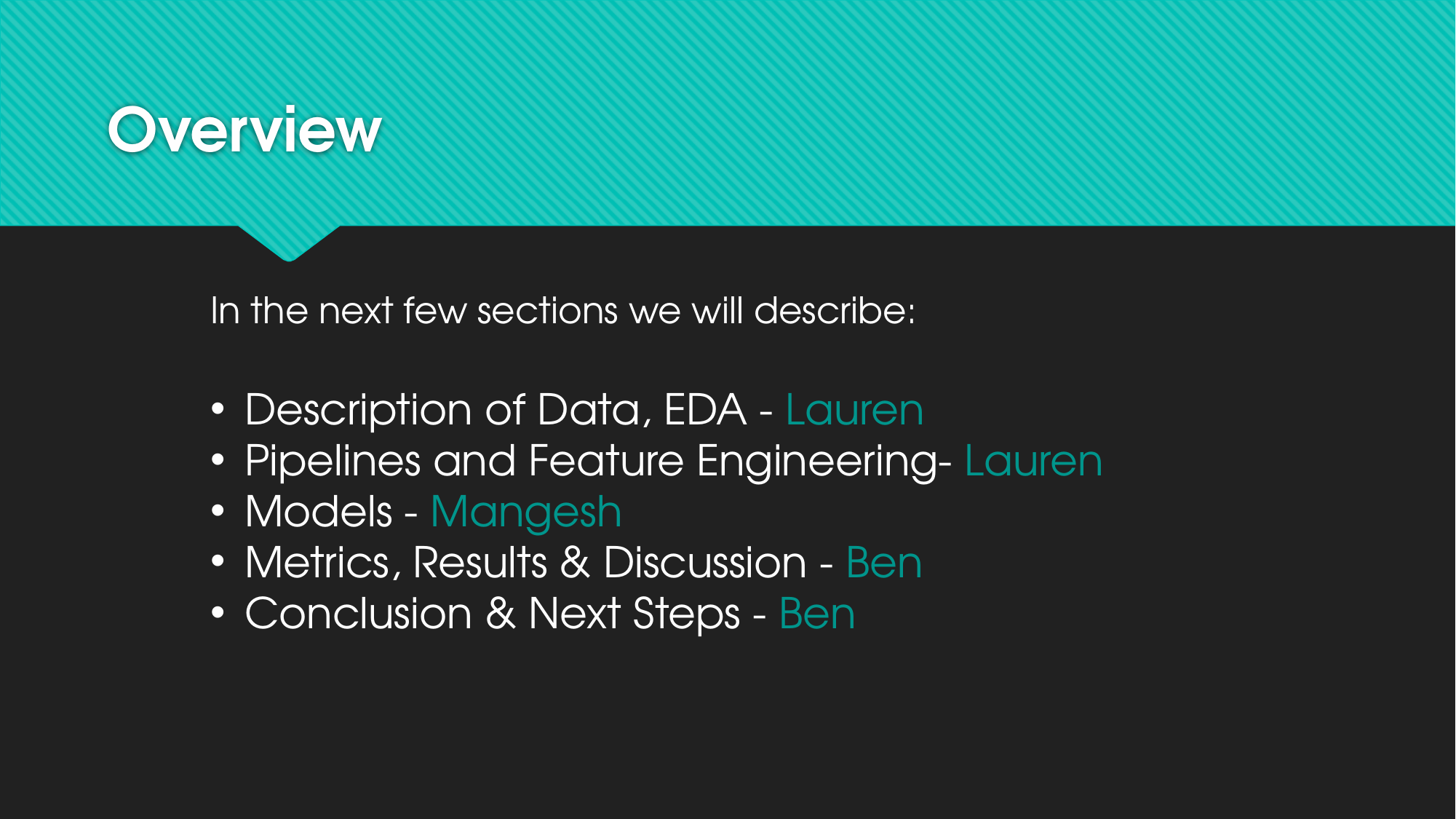

# Overview
In the next few sections we will describe:

Description of Data, EDA - Lauren
Pipelines and Feature Engineering- Lauren
Models - Mangesh
Metrics, Results & Discussion - Ben
Conclusion & Next Steps - Ben